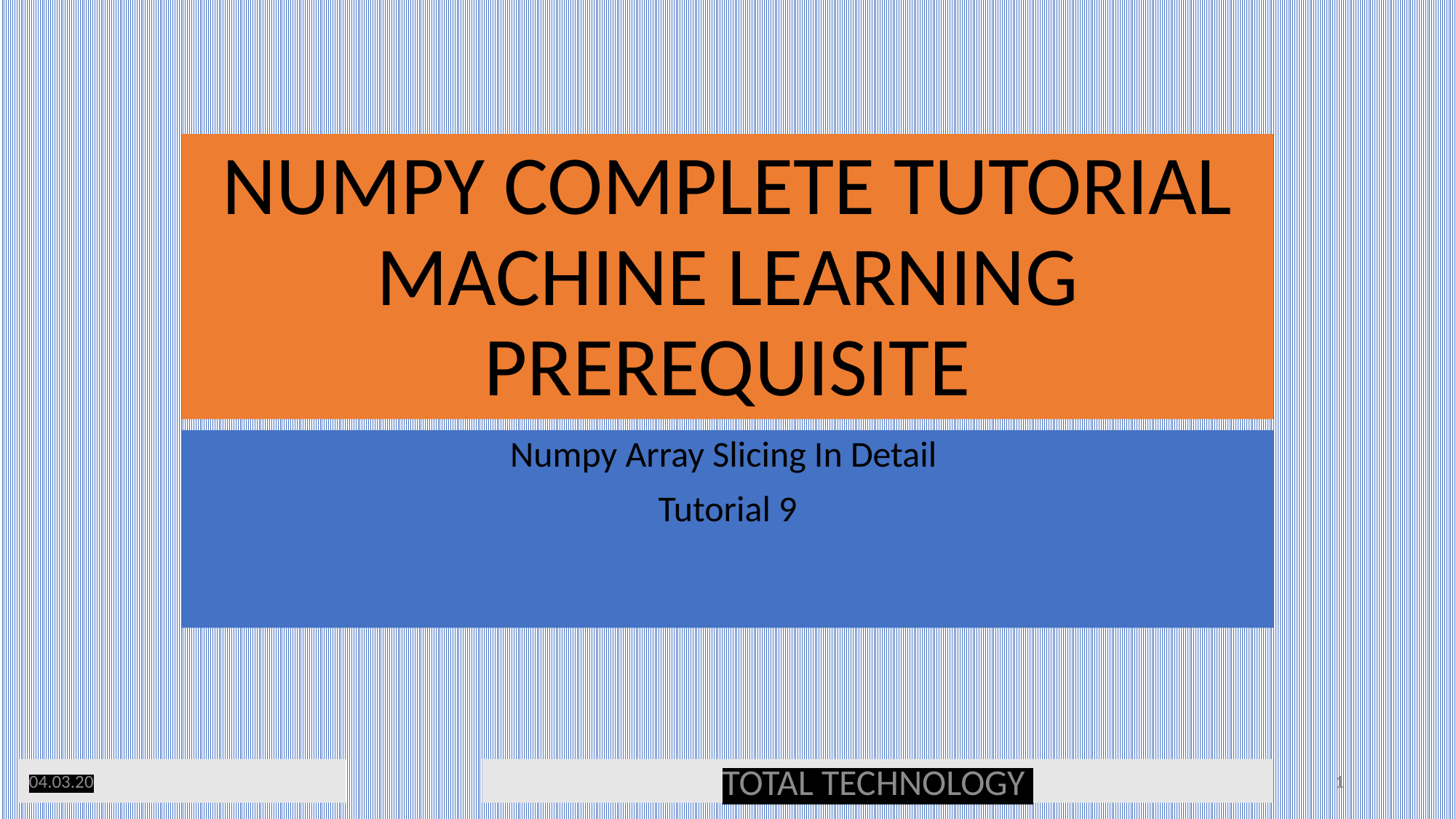

# NUMPY COMPLETE TUTORIAL MACHINE LEARNING PREREQUISITE
Numpy Array Slicing In Detail
Tutorial 9

04.03.20
TOTAL TECHNOLOGY
1